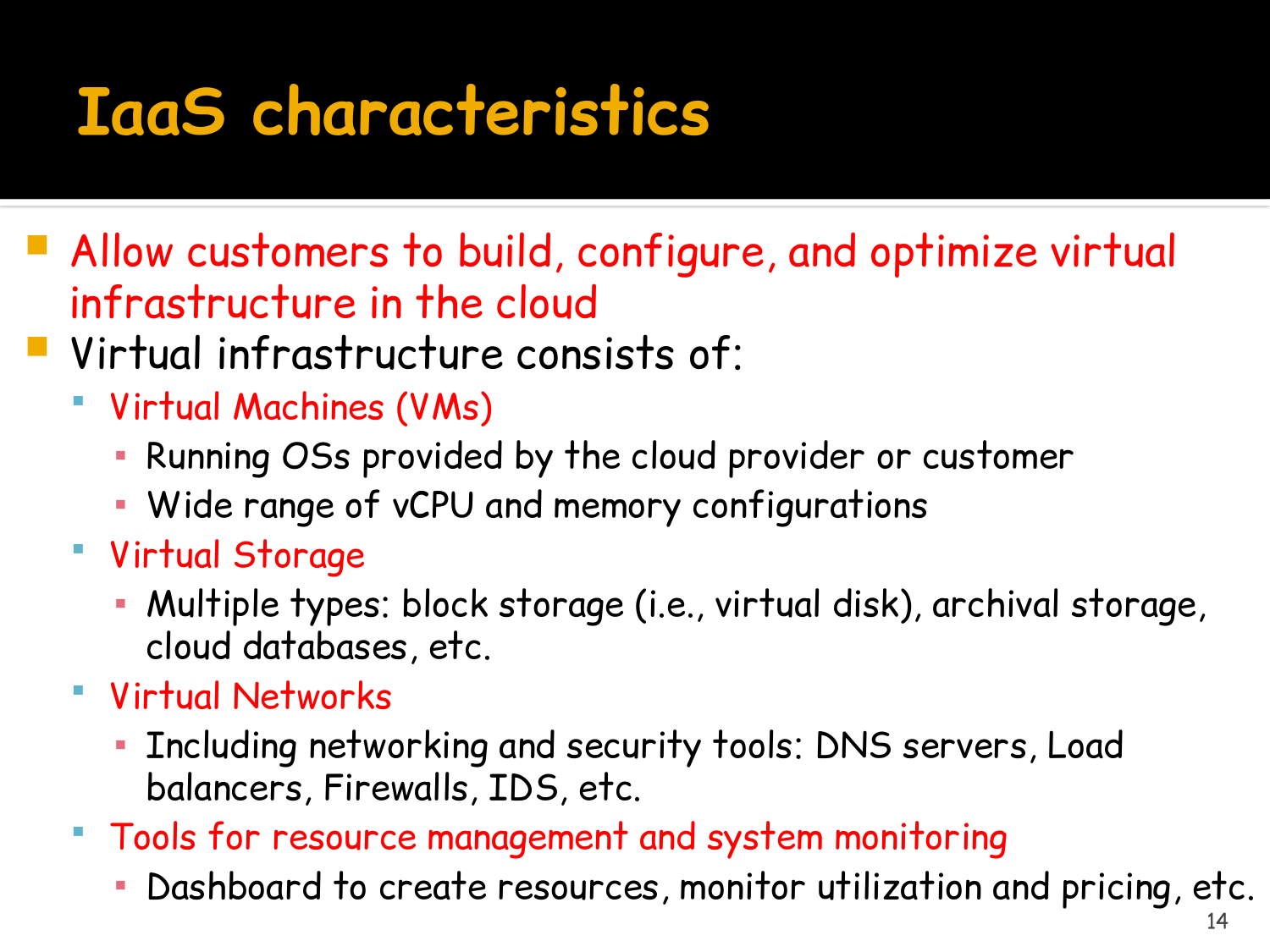

# IaaS characteristics
Allow customers to build, configure, and optimize virtual infrastructure in the cloud
Virtual infrastructure consists of:
Virtual Machines (VMs)
Running OSs provided by the cloud provider or customer
Wide range of vCPU and memory configurations
Virtual Storage
Multiple types: block storage (i.e., virtual disk), archival storage, cloud databases, etc.
Virtual Networks
Including networking and security tools: DNS servers, Load balancers, Firewalls, IDS, etc.
Tools for resource management and system monitoring
Dashboard to create resources, monitor utilization and pricing, etc.
14